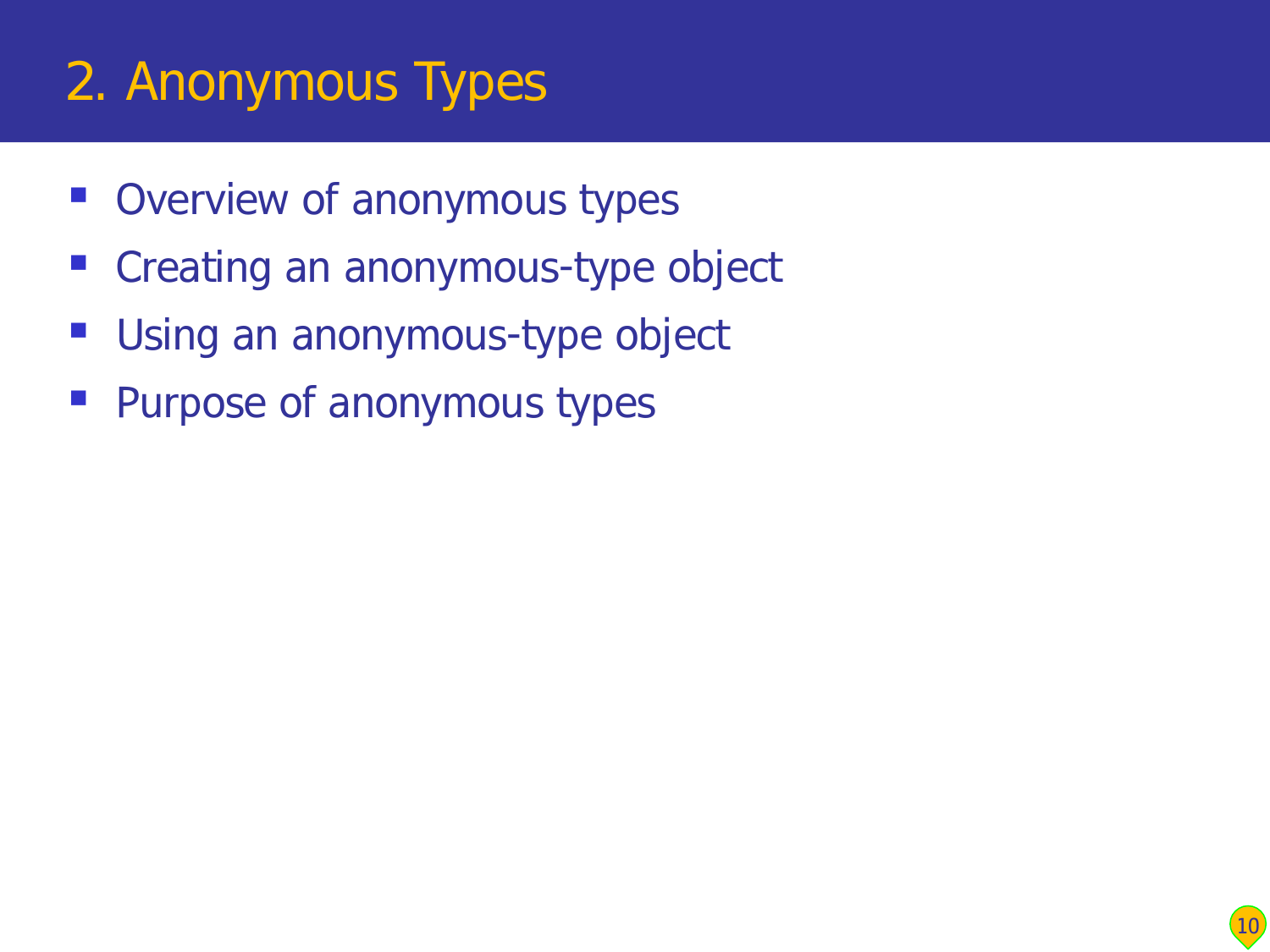

# 2. Anonymous Types
Overview of anonymous types
Creating an anonymous-type object
Using an anonymous-type object
Purpose of anonymous types
10